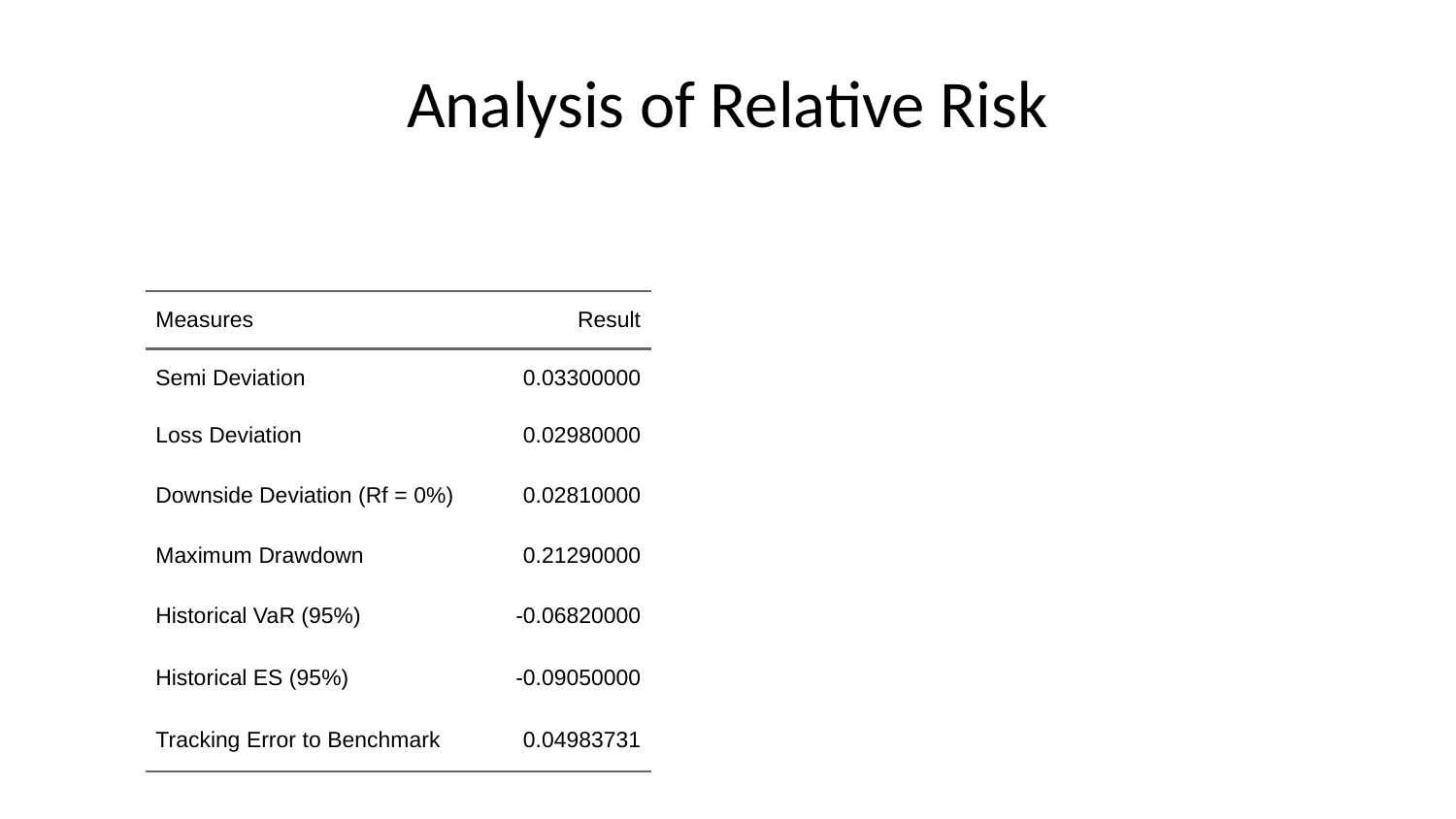

# Analysis of Relative Risk
| Measures | Result |
| --- | --- |
| Semi Deviation | 0.03300000 |
| Loss Deviation | 0.02980000 |
| Downside Deviation (Rf = 0%) | 0.02810000 |
| Maximum Drawdown | 0.21290000 |
| Historical VaR (95%) | -0.06820000 |
| Historical ES (95%) | -0.09050000 |
| Tracking Error to Benchmark | 0.04983731 |